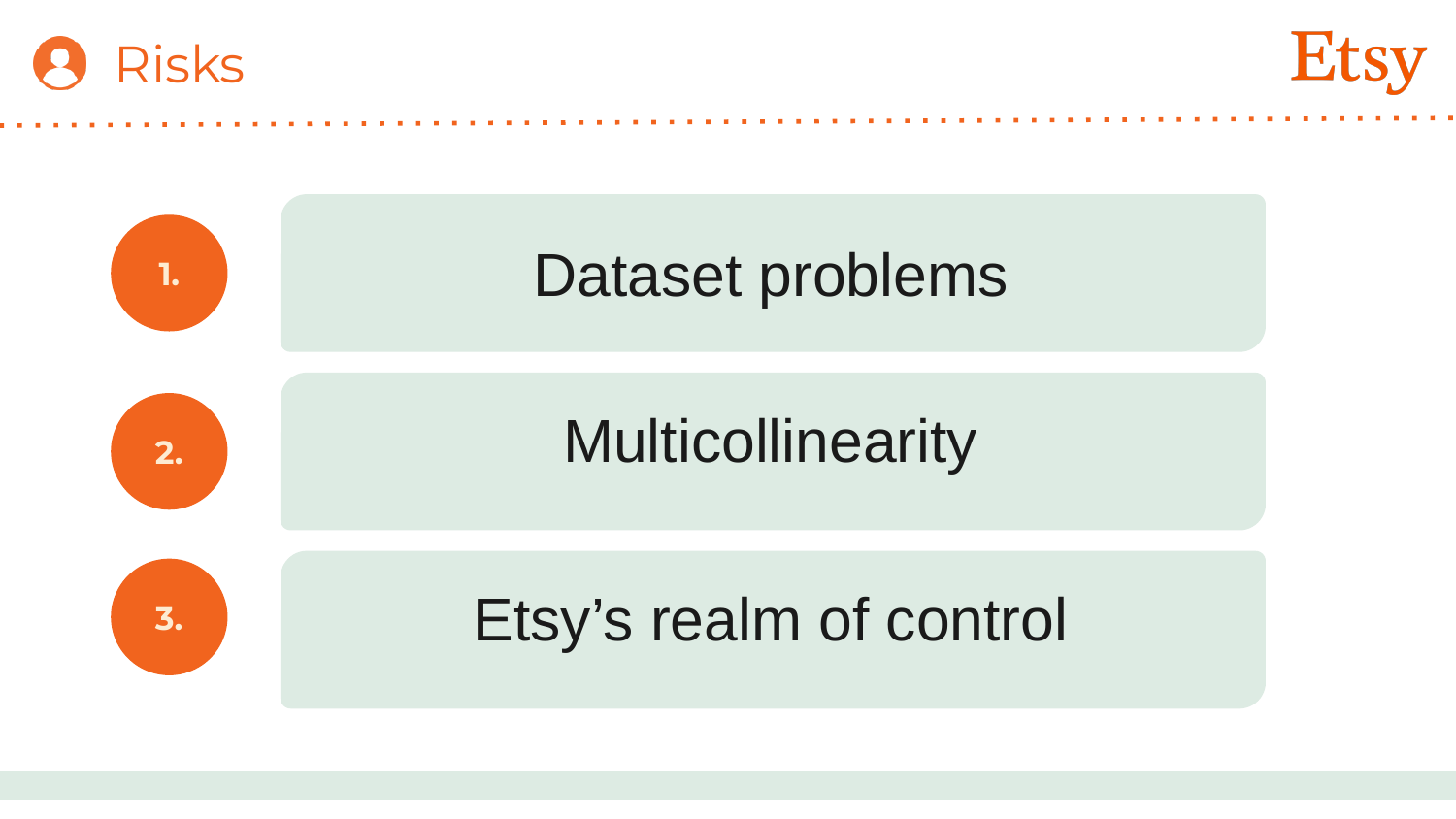

# Risks

1.
Dataset problems

Multicollinearity
2.

3.
Etsy’s realm of control